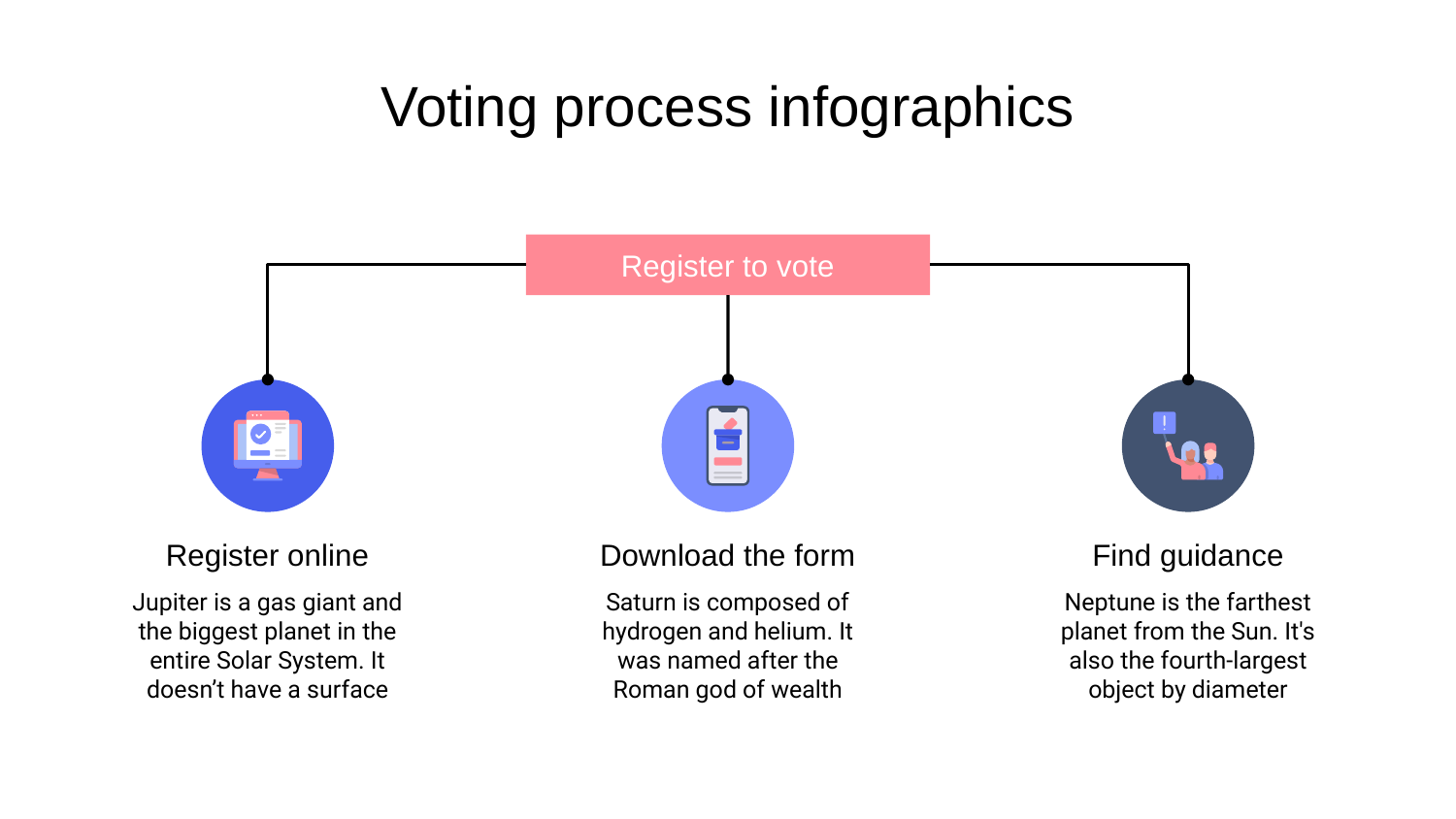

# Voting process infographics
Register to vote

Register online
Jupiter is a gas giant and the biggest planet in the entire Solar System. It doesn’t have a surface
Download the form
Saturn is composed of hydrogen and helium. It was named after the Roman god of wealth
Find guidance
Neptune is the farthest planet from the Sun. It's also the fourth-largest object by diameter